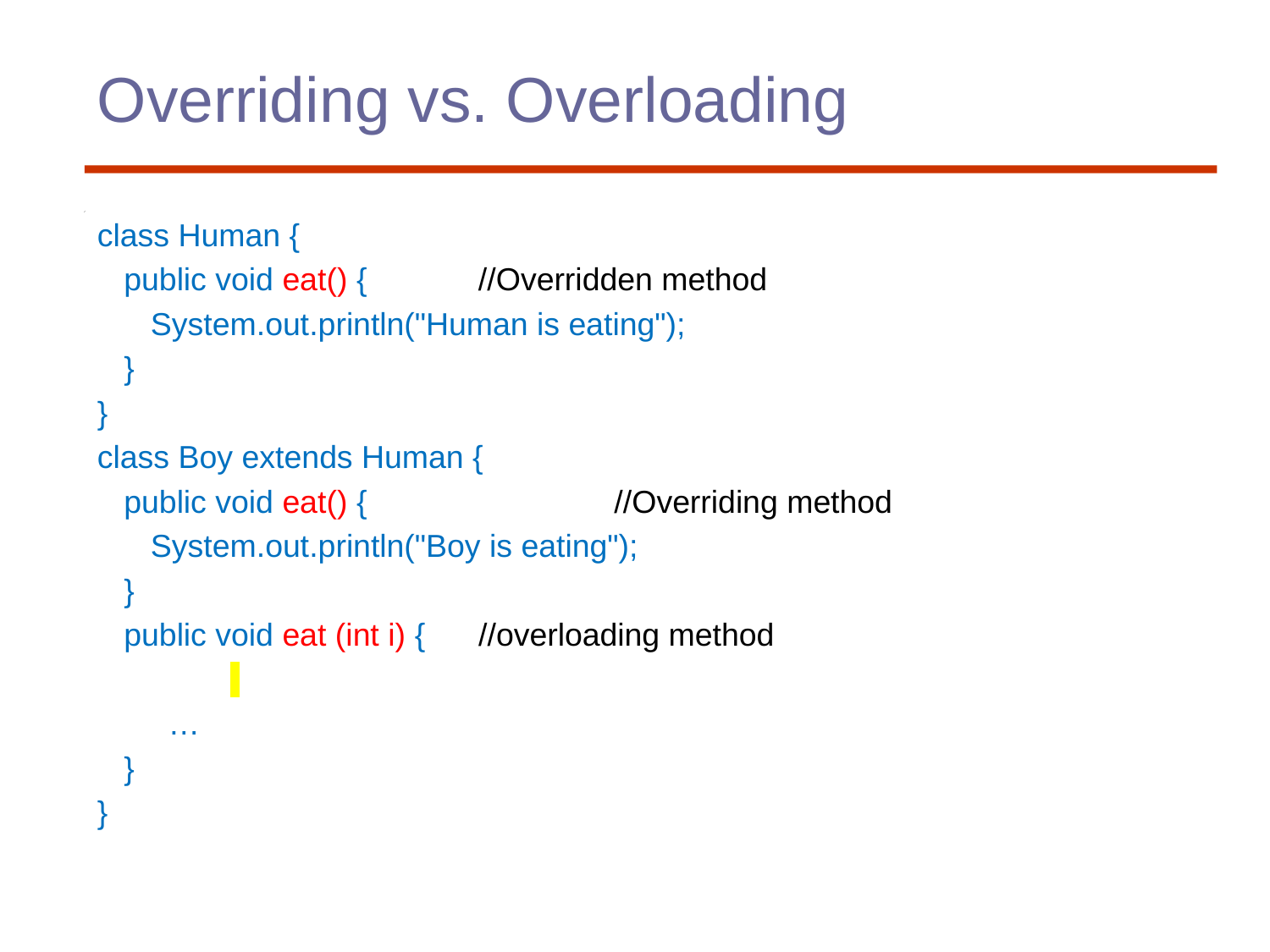

# Overriding vs. Overloading
class Human {
   public void eat() {	//Overridden method
      System.out.println("Human is eating");
   }
}
class Boy extends Human {
   public void eat() {		 //Overriding method
      System.out.println("Boy is eating");
   }
   public void eat (int i) {      //overloading method

        …
   }
}